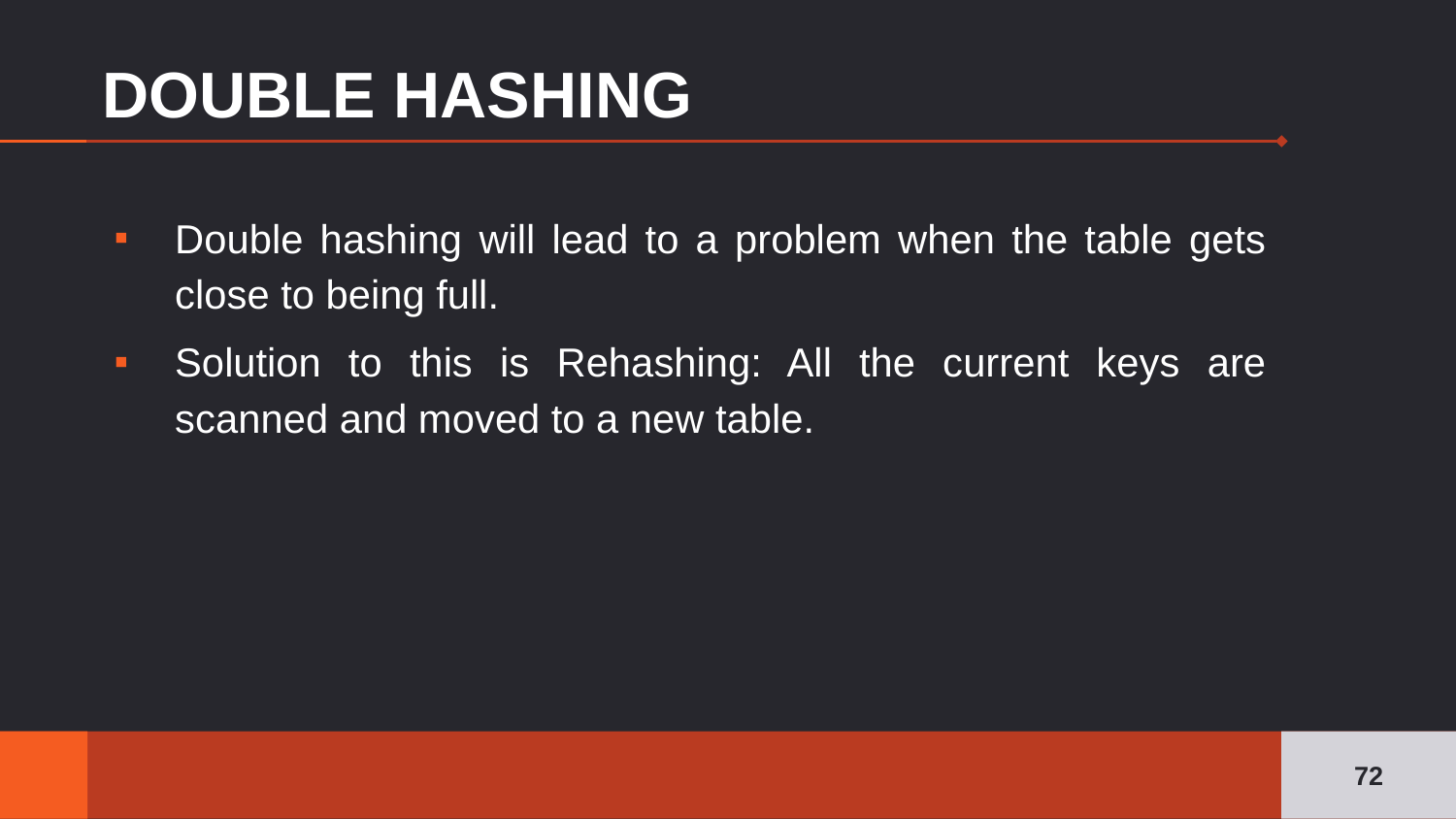

# DOUBLE HASHING
Double hashing will lead to a problem when the table gets close to being full.
Solution to this is Rehashing: All the current keys are scanned and moved to a new table.
72